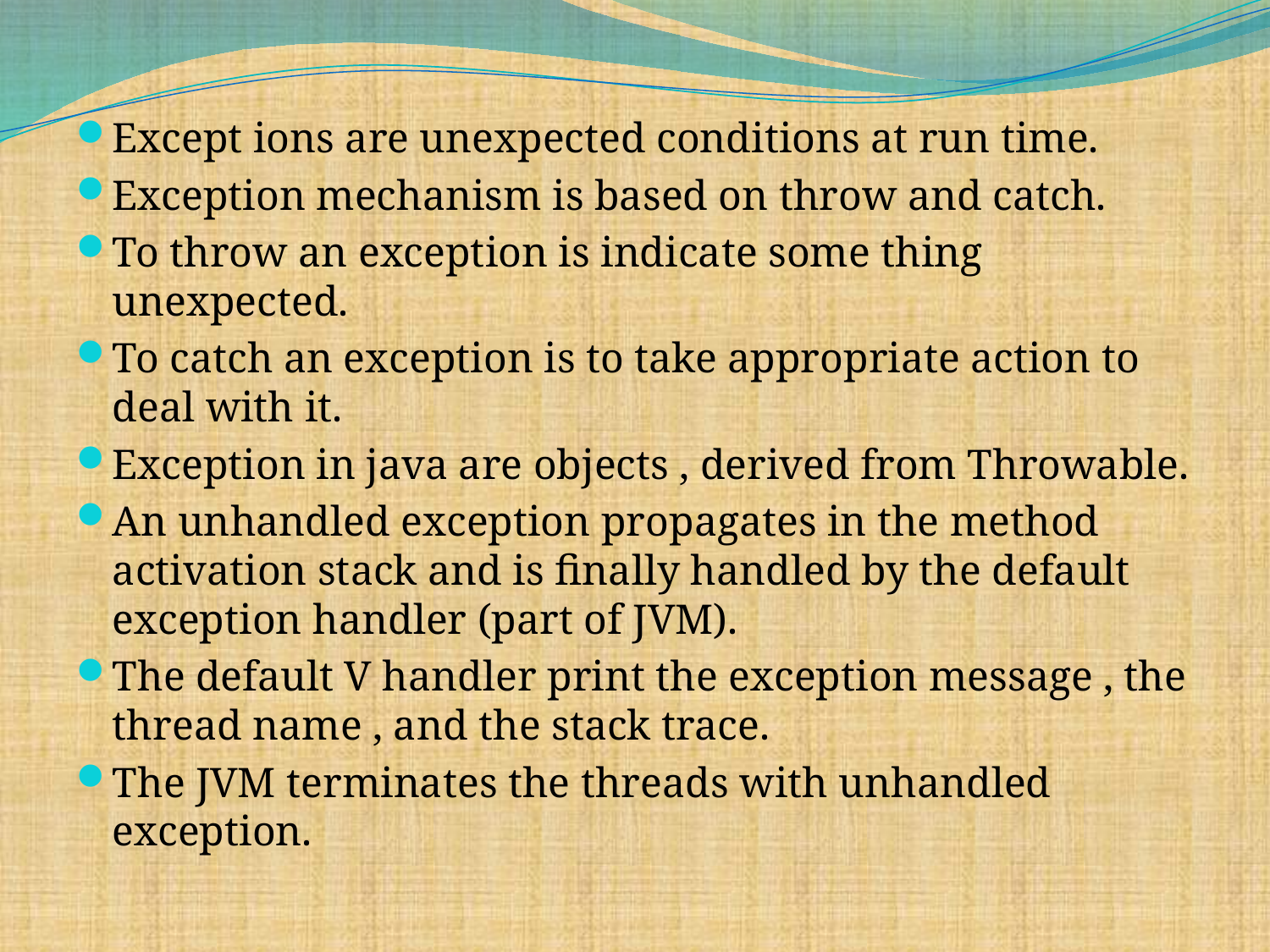

Except ions are unexpected conditions at run time.
Exception mechanism is based on throw and catch.
To throw an exception is indicate some thing unexpected.
To catch an exception is to take appropriate action to deal with it.
Exception in java are objects , derived from Throwable.
An unhandled exception propagates in the method activation stack and is finally handled by the default exception handler (part of JVM).
The default V handler print the exception message , the thread name , and the stack trace.
The JVM terminates the threads with unhandled exception.